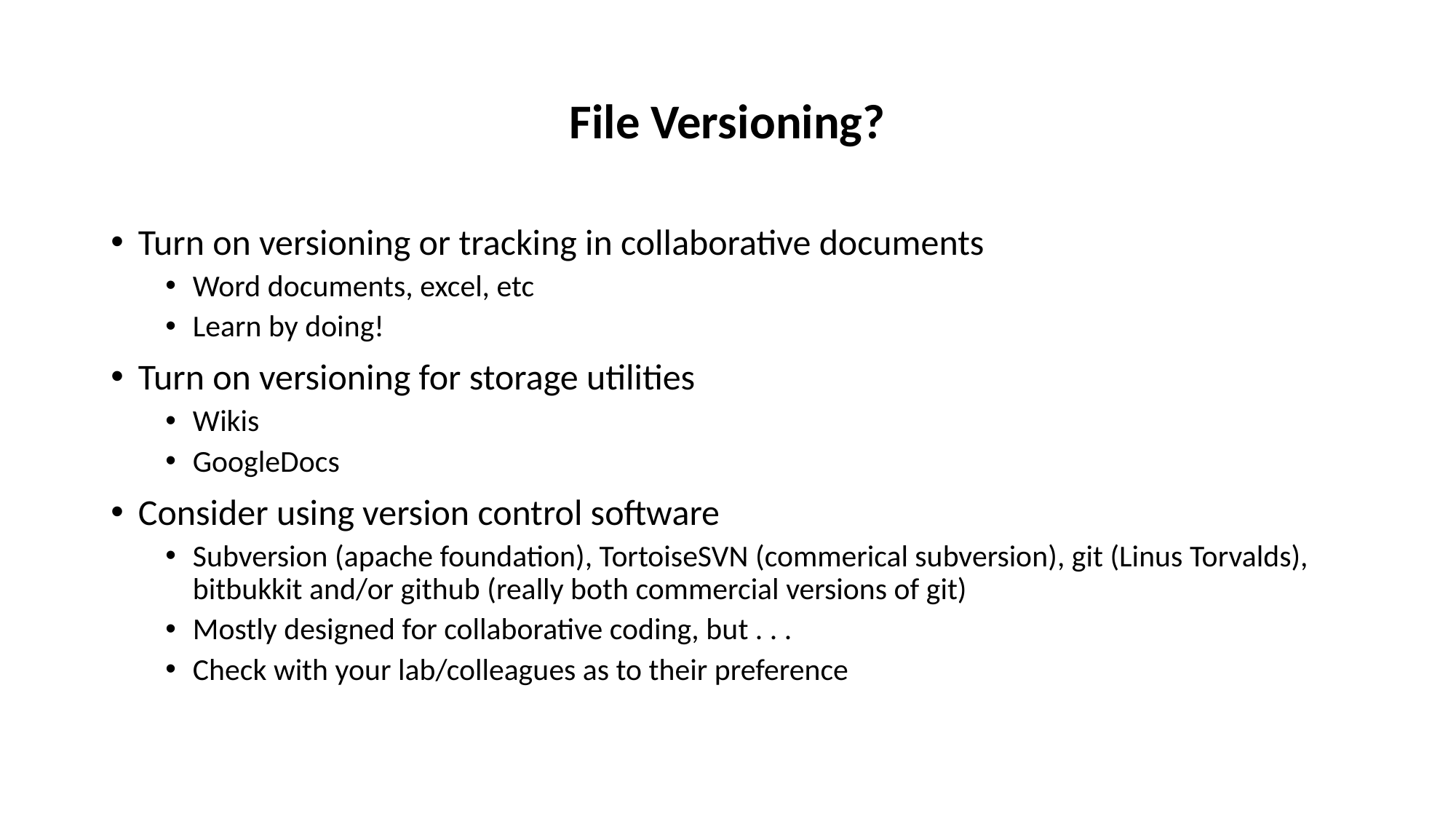

# File Versioning?
Turn on versioning or tracking in collaborative documents
Word documents, excel, etc
Learn by doing!
Turn on versioning for storage utilities
Wikis
GoogleDocs
Consider using version control software
Subversion (apache foundation), TortoiseSVN (commerical subversion), git (Linus Torvalds), bitbukkit and/or github (really both commercial versions of git)
Mostly designed for collaborative coding, but . . .
Check with your lab/colleagues as to their preference